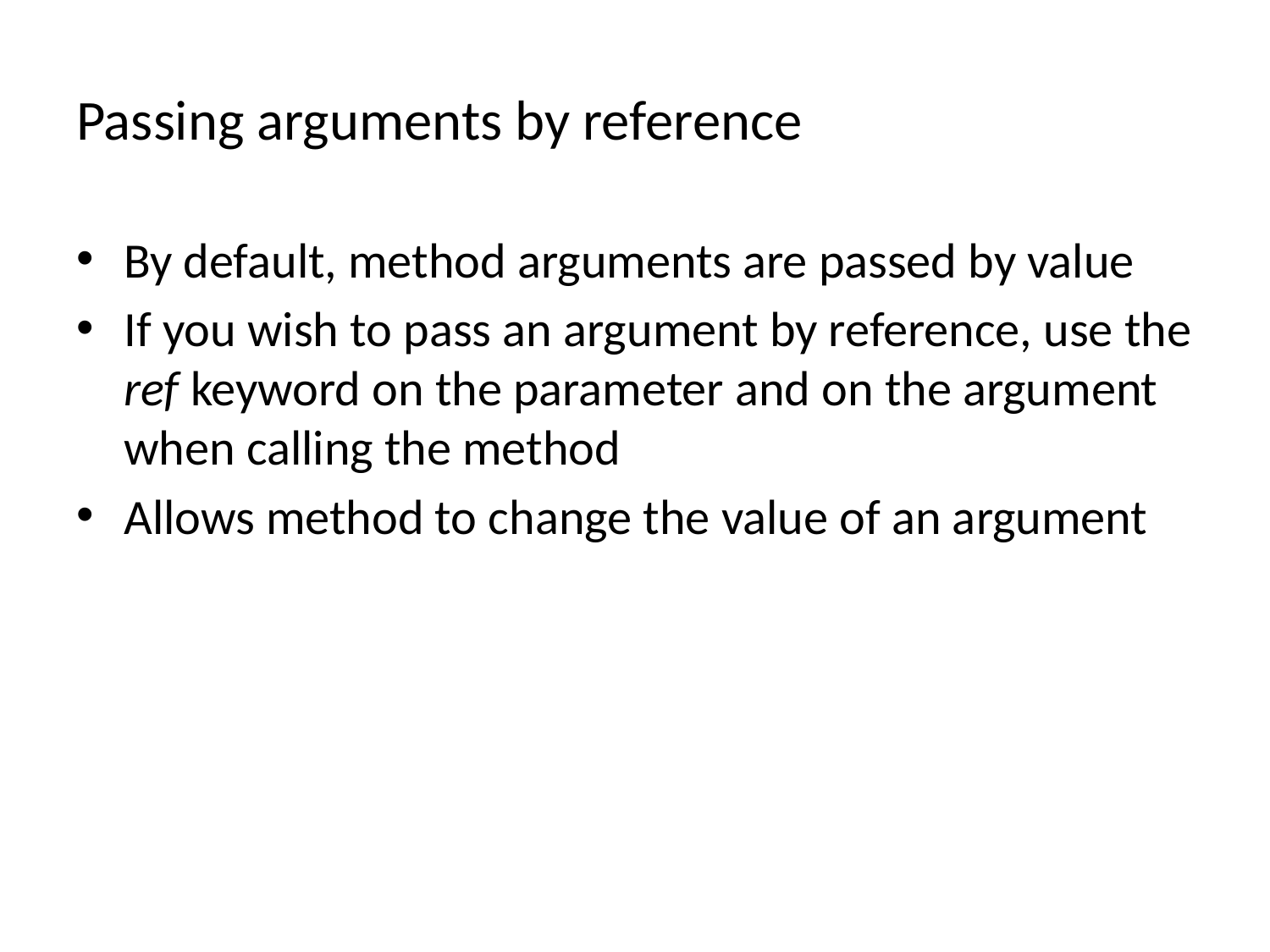

# Passing arguments by reference
By default, method arguments are passed by value
If you wish to pass an argument by reference, use the ref keyword on the parameter and on the argument when calling the method
Allows method to change the value of an argument